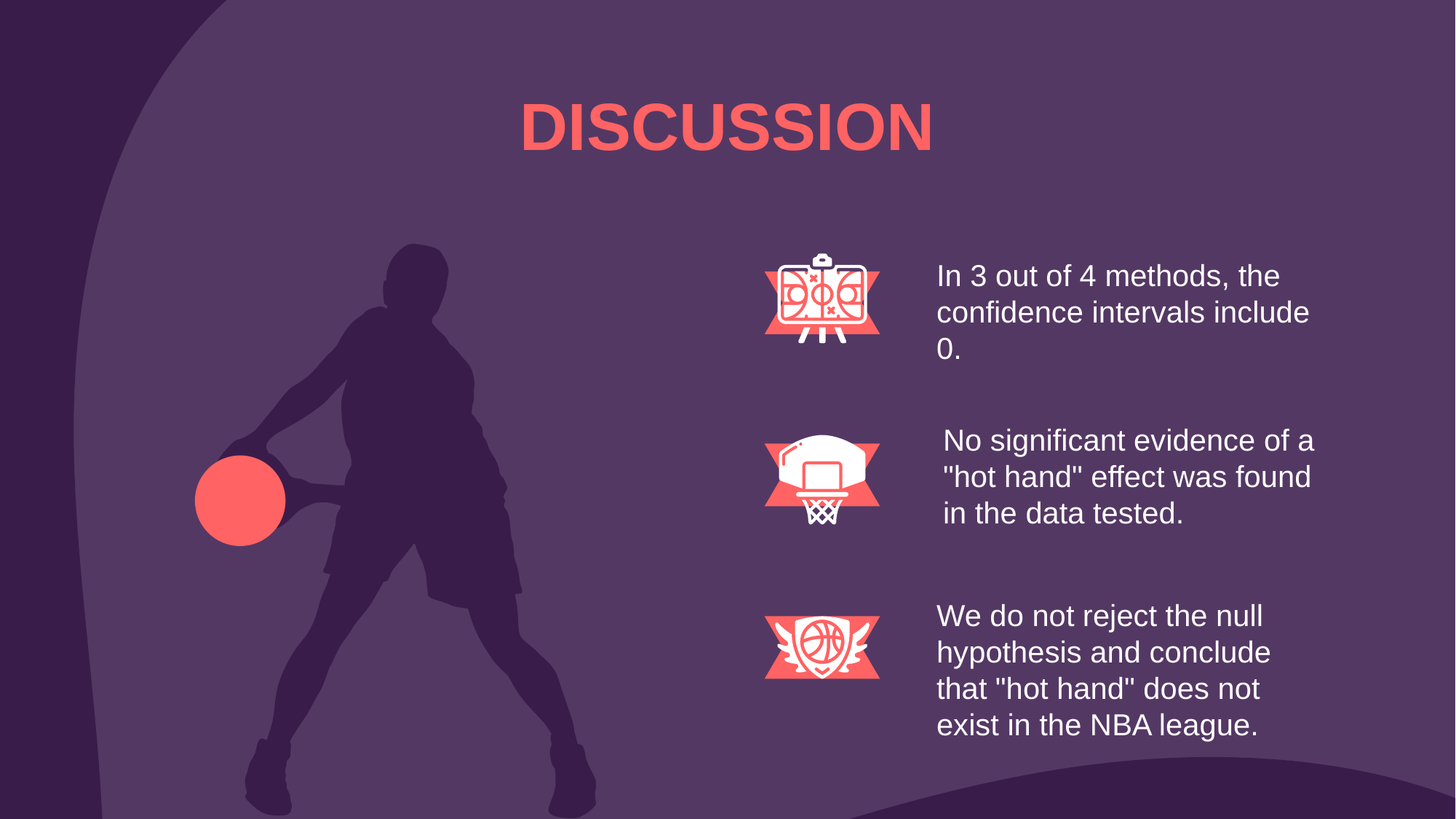

# DISCUSSION
In 3 out of 4 methods, the confidence intervals include 0.

No significant evidence of a "hot hand" effect was found in the data tested.

We do not reject the null hypothesis and conclude that "hot hand" does not exist in the NBA league.